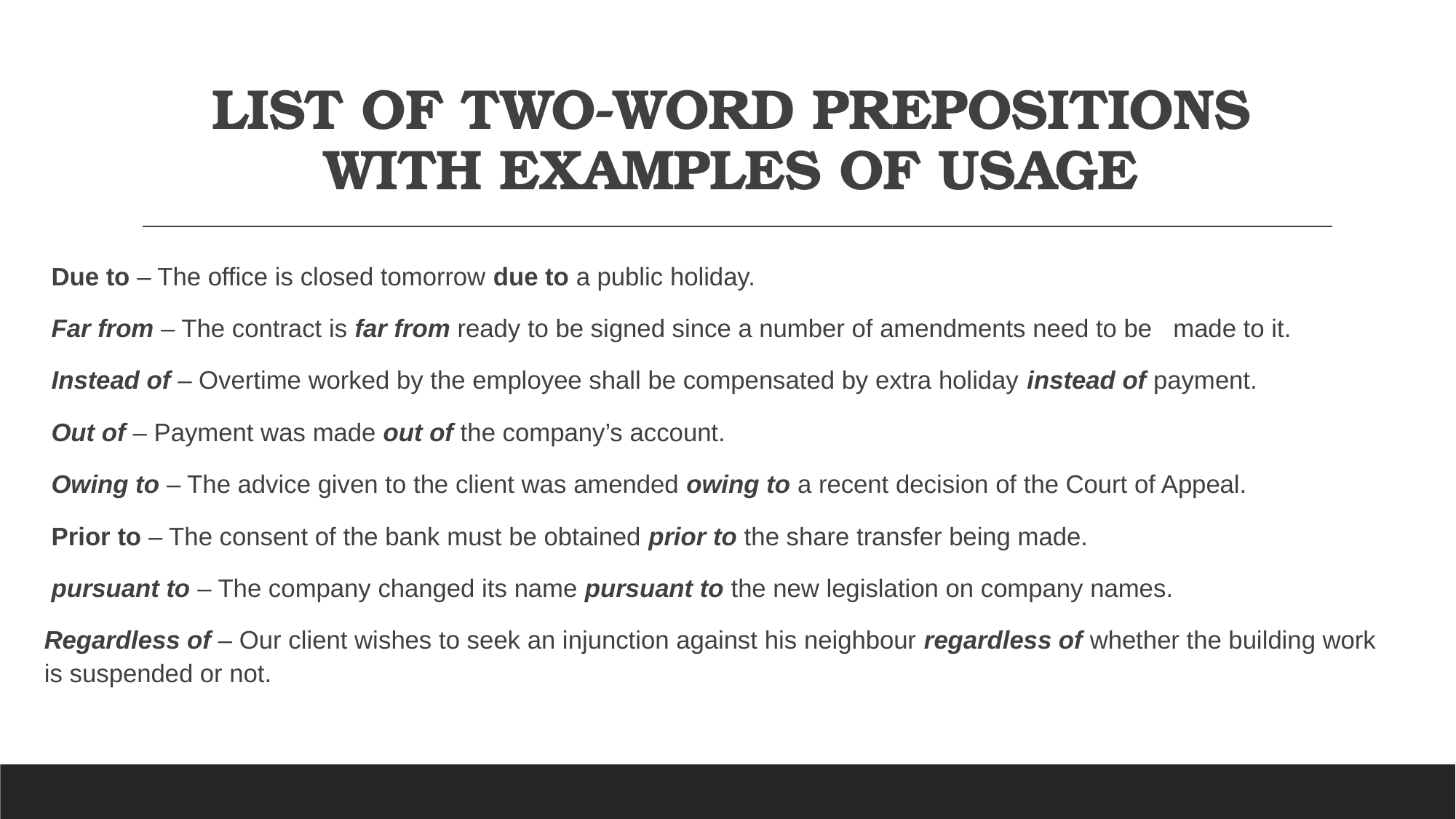

# LIST OF TWO-WORD PREPOSITIONS WITH EXAMPLES OF USAGE
 Due to – The office is closed tomorrow due to a public holiday.
 Far from – The contract is far from ready to be signed since a number of amendments need to be   made to it.
 Instead of – Overtime worked by the employee shall be compensated by extra holiday instead of payment.
 Out of – Payment was made out of the company’s account.
 Owing to – The advice given to the client was amended owing to a recent decision of the Court of Appeal.
 Prior to – The consent of the bank must be obtained prior to the share transfer being made.
 pursuant to – The company changed its name pursuant to the new legislation on company names.
Regardless of – Our client wishes to seek an injunction against his neighbour regardless of whether the building work is suspended or not.